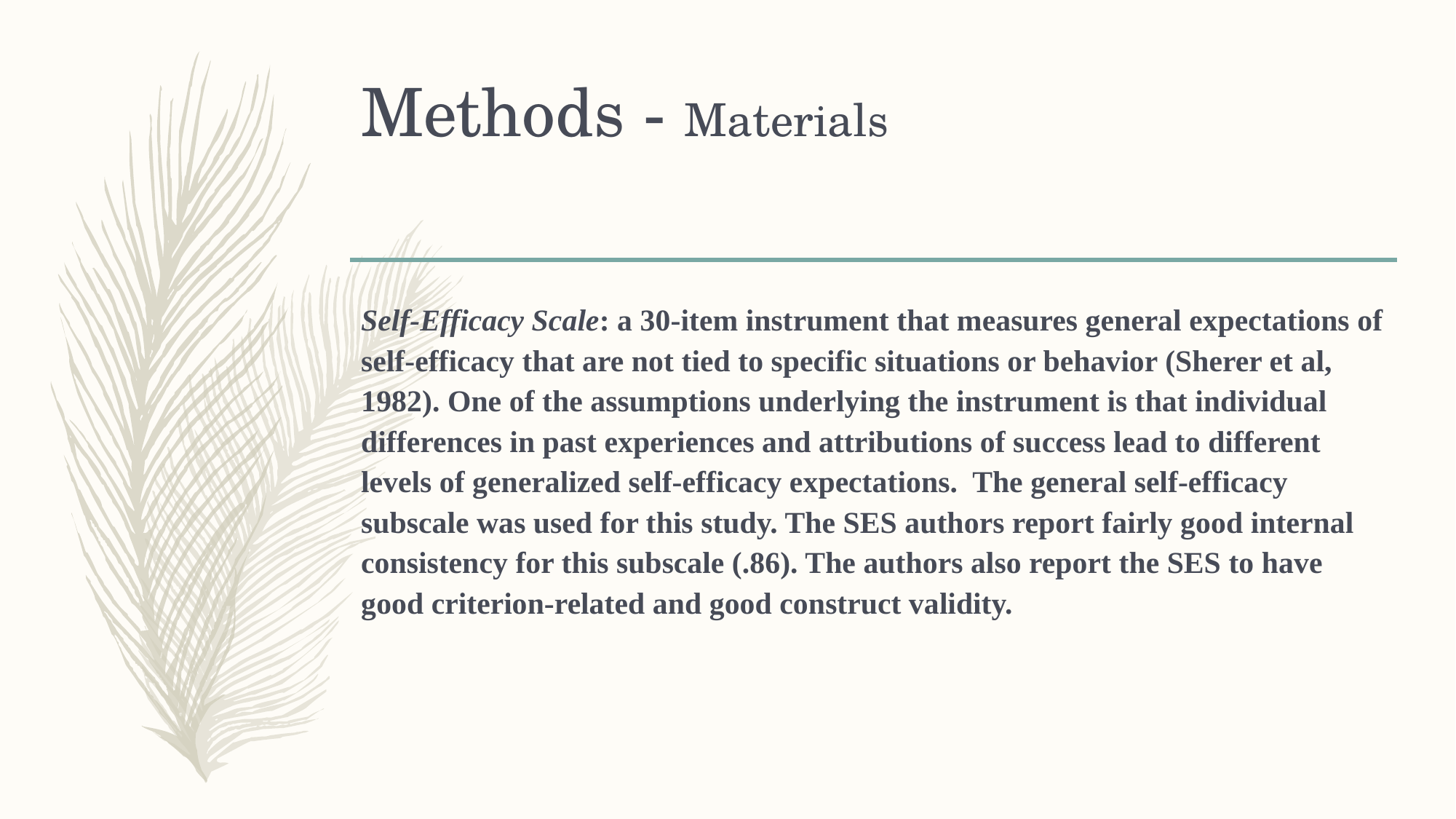

# Methods - Materials
Self-Efficacy Scale: a 30-item instrument that measures general expectations of self-efficacy that are not tied to specific situations or behavior (Sherer et al, 1982). One of the assumptions underlying the instrument is that individual differences in past experiences and attributions of success lead to different levels of generalized self-efficacy expectations.  The general self-efficacy subscale was used for this study. The SES authors report fairly good internal consistency for this subscale (.86). The authors also report the SES to have good criterion-related and good construct validity.